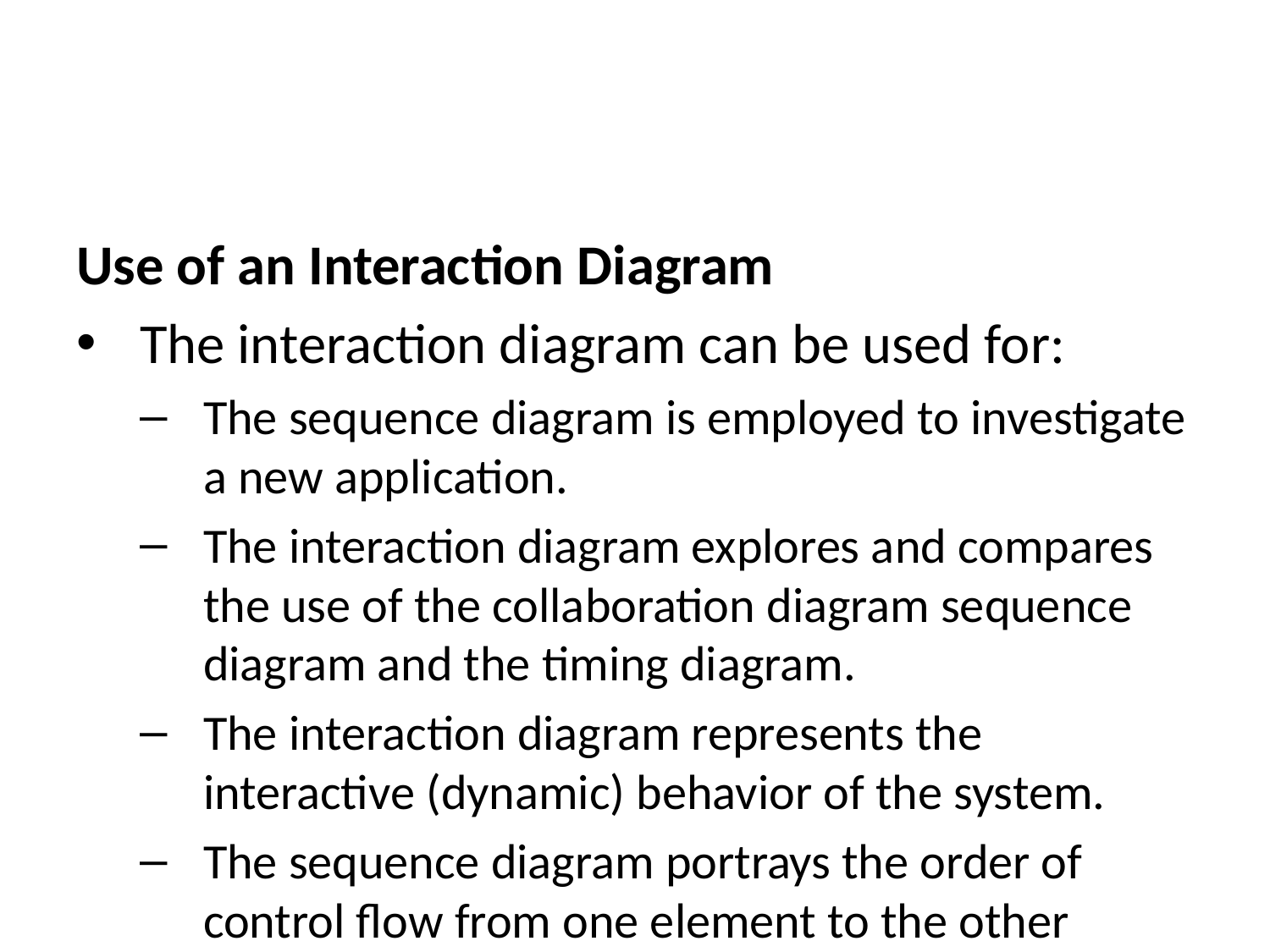

Use of an Interaction Diagram
The interaction diagram can be used for:
The sequence diagram is employed to investigate a new application.
The interaction diagram explores and compares the use of the collaboration diagram sequence diagram and the timing diagram.
The interaction diagram represents the interactive (dynamic) behavior of the system.
The sequence diagram portrays the order of control flow from one element to the other elements inside the system, whereas the collaboration diagrams are employed to get an overview of the object architecture of the system.
The interaction diagram models the system as a time-ordered sequence of a system.
The interaction diagram models the system as a time-ordered sequence of a system.
The interaction diagram systemizes the structure of the interactive elements.